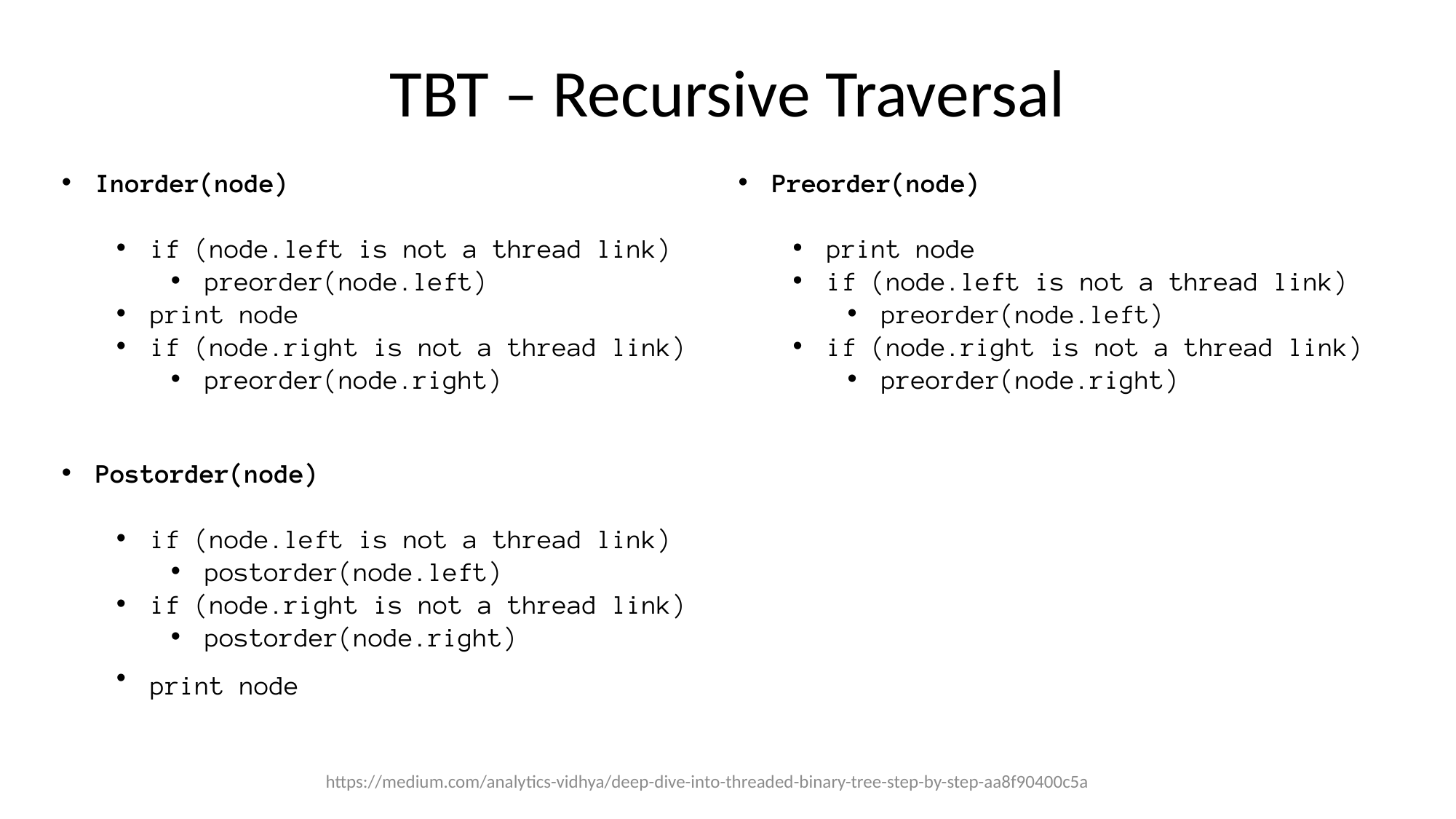

# TBT – Recursive Traversal
Preorder(node)

print node
if (node.left is not a thread link)
preorder(node.left)
if (node.right is not a thread link)
preorder(node.right)
Inorder(node)

if (node.left is not a thread link)
preorder(node.left)
print node
if (node.right is not a thread link)
preorder(node.right)
Postorder(node)

if (node.left is not a thread link)
postorder(node.left)
if (node.right is not a thread link)
postorder(node.right)
print node
https://medium.com/analytics-vidhya/deep-dive-into-threaded-binary-tree-step-by-step-aa8f90400c5a